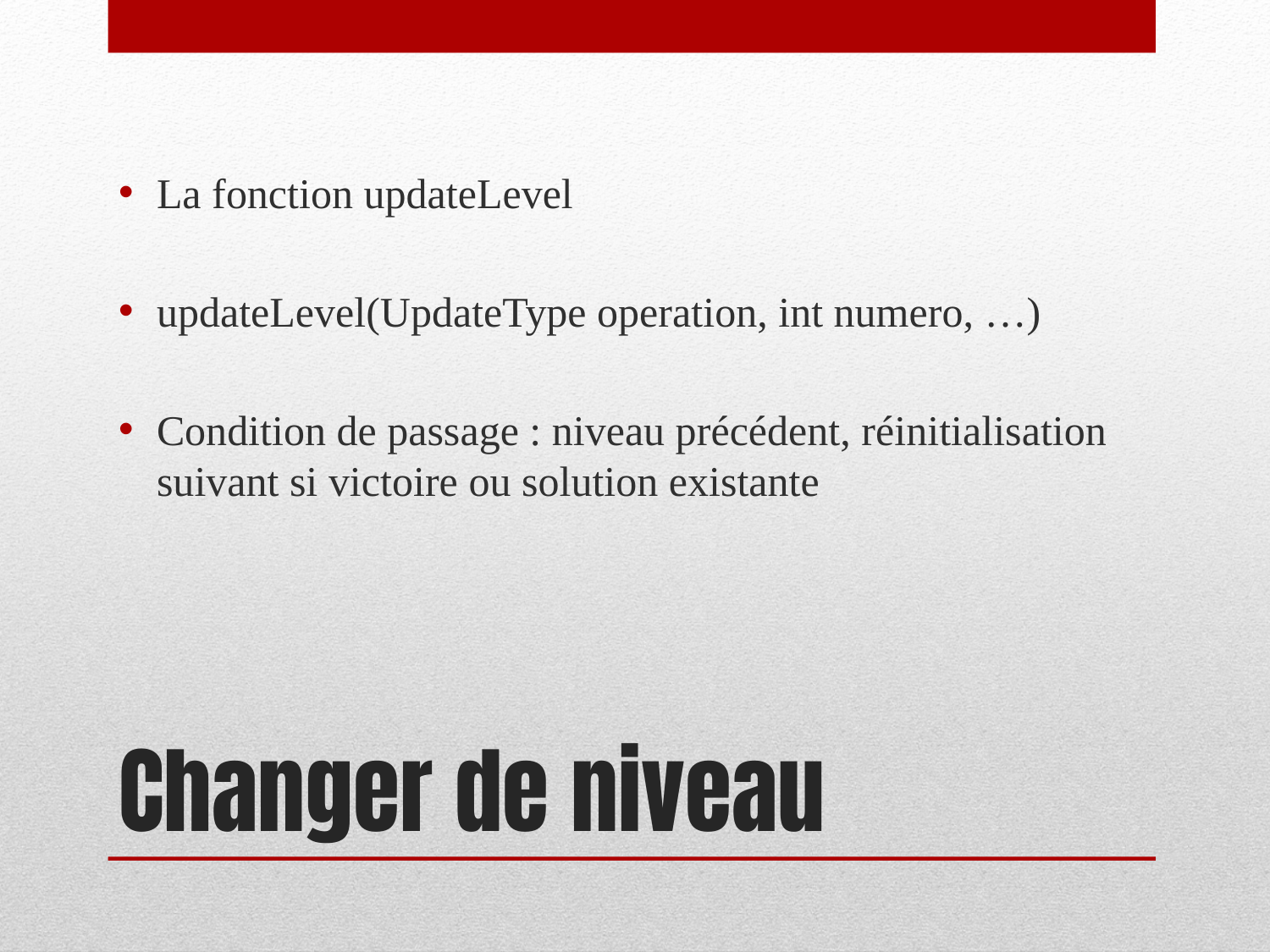

La fonction updateLevel

updateLevel(UpdateType operation, int numero, …)

Condition de passage : niveau précédent, réinitialisation suivant si victoire ou solution existante

# Changer de niveau